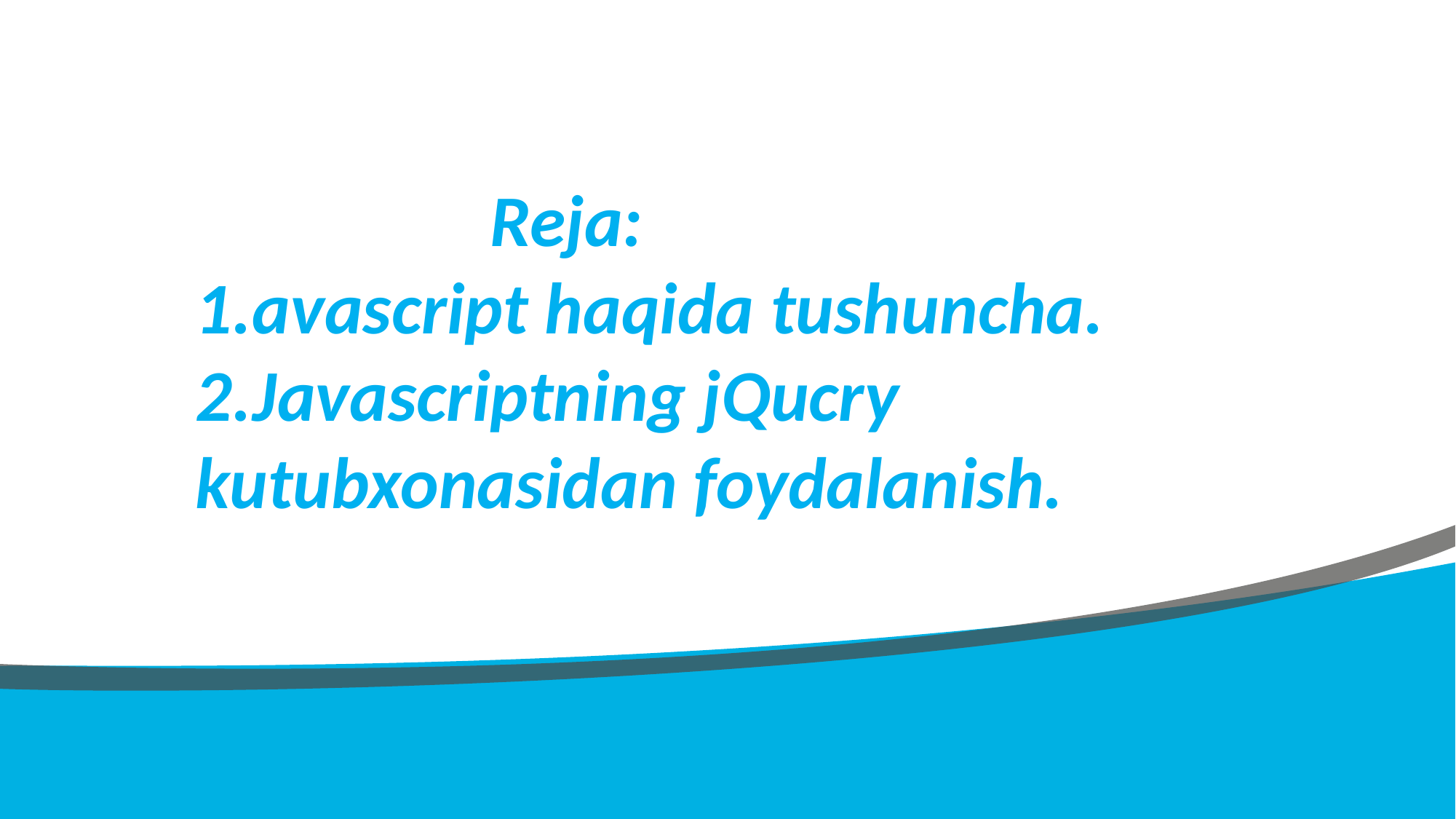

Reja:
1.avascript haqida tushuncha.
2.Javascriptning jQucry kutubxonasidan foydalanish.